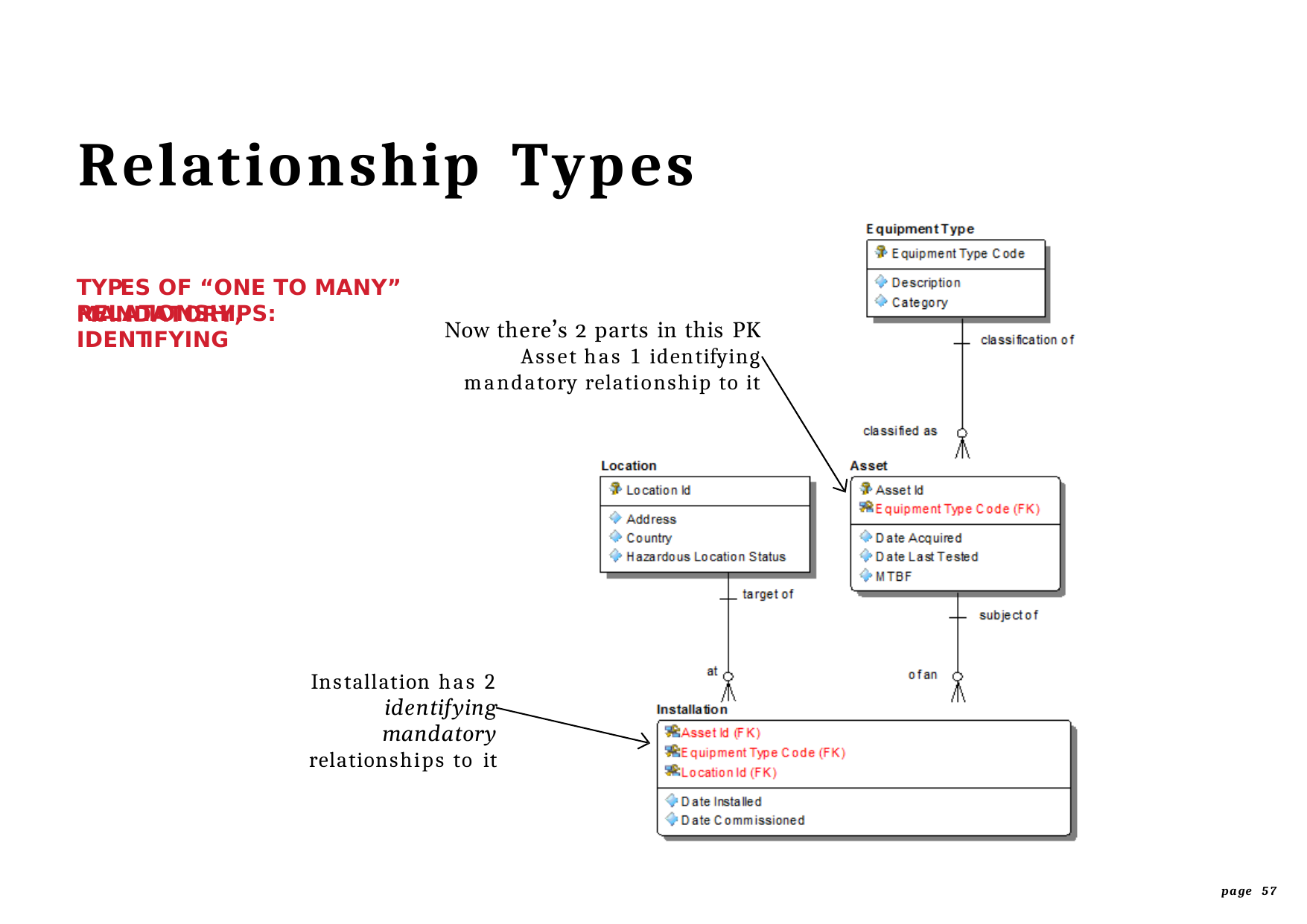

# Relationship	Types

TYPES OF “ONE TO MANY” RELATIONSHIPS:
MANDATORY, IDENTIFYING

Now there’s 2 parts in this PK
Asset has 1 identifying

mandatory relationship to it
Installation has 2 identifying mandatory relationships to  it

page   57